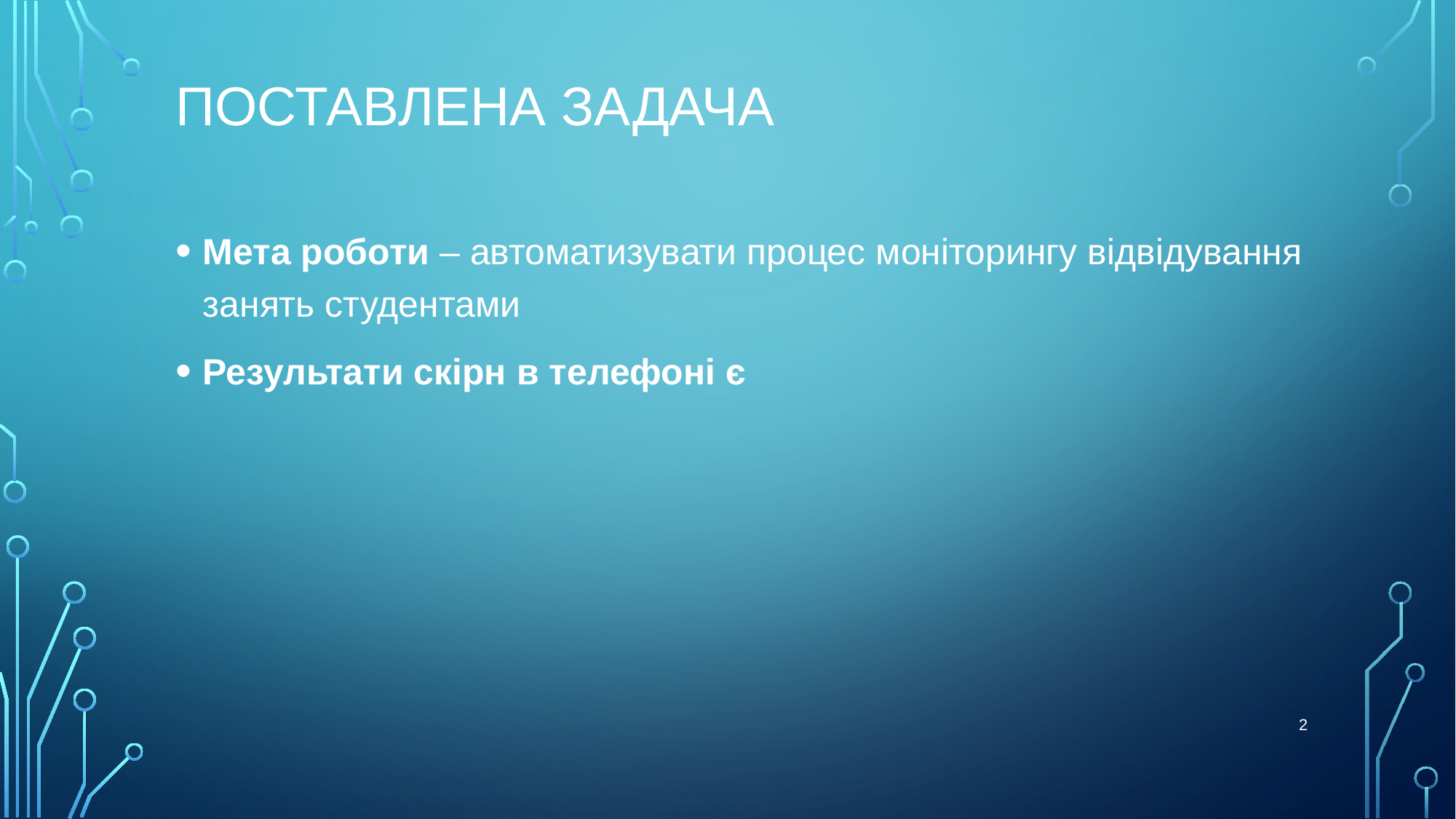

# Поставлена задача
Мета роботи – автоматизувати процес моніторингу відвідування занять студентами
Результати скірн в телефоні є
2